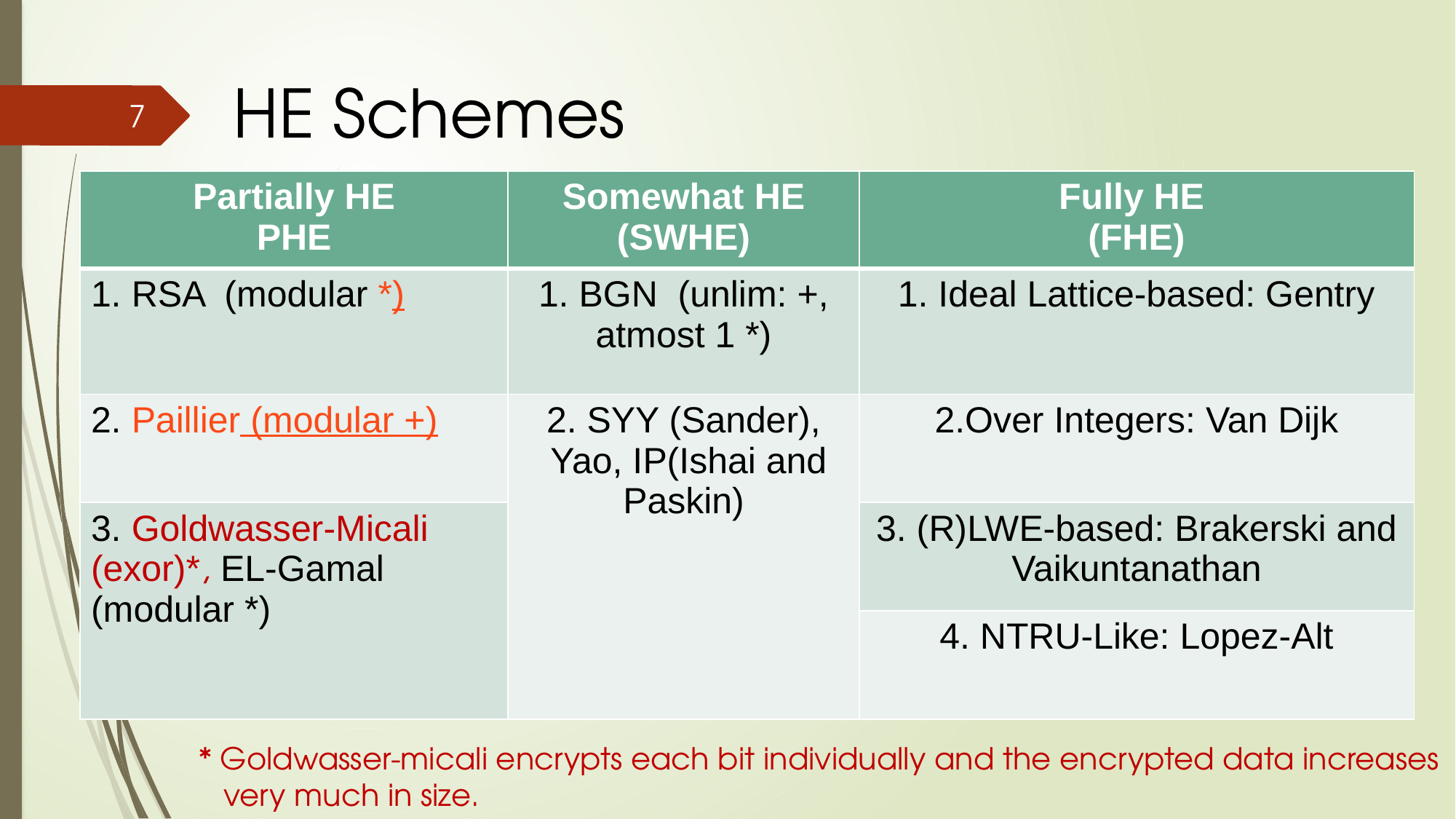

# HE Schemes
7
| Partially HE PHE | Somewhat HE (SWHE) | Fully HE (FHE) |
| --- | --- | --- |
| 1. RSA (modular \*) | 1. BGN (unlim: +, atmost 1 \*) | 1. Ideal Lattice-based: Gentry |
| 2. Paillier (modular +) | 2. SYY (Sander), Yao, IP(Ishai and Paskin) | 2.Over Integers: Van Dijk |
| 3. Goldwasser-Micali (exor)\*, EL-Gamal (modular \*) |  | 3. (R)LWE-based: Brakerski and Vaikuntanathan |
|  |  | 4. NTRU-Like: Lopez-Alt |
* Goldwasser-micali encrypts each bit individually and the encrypted data increases
   very much in size.